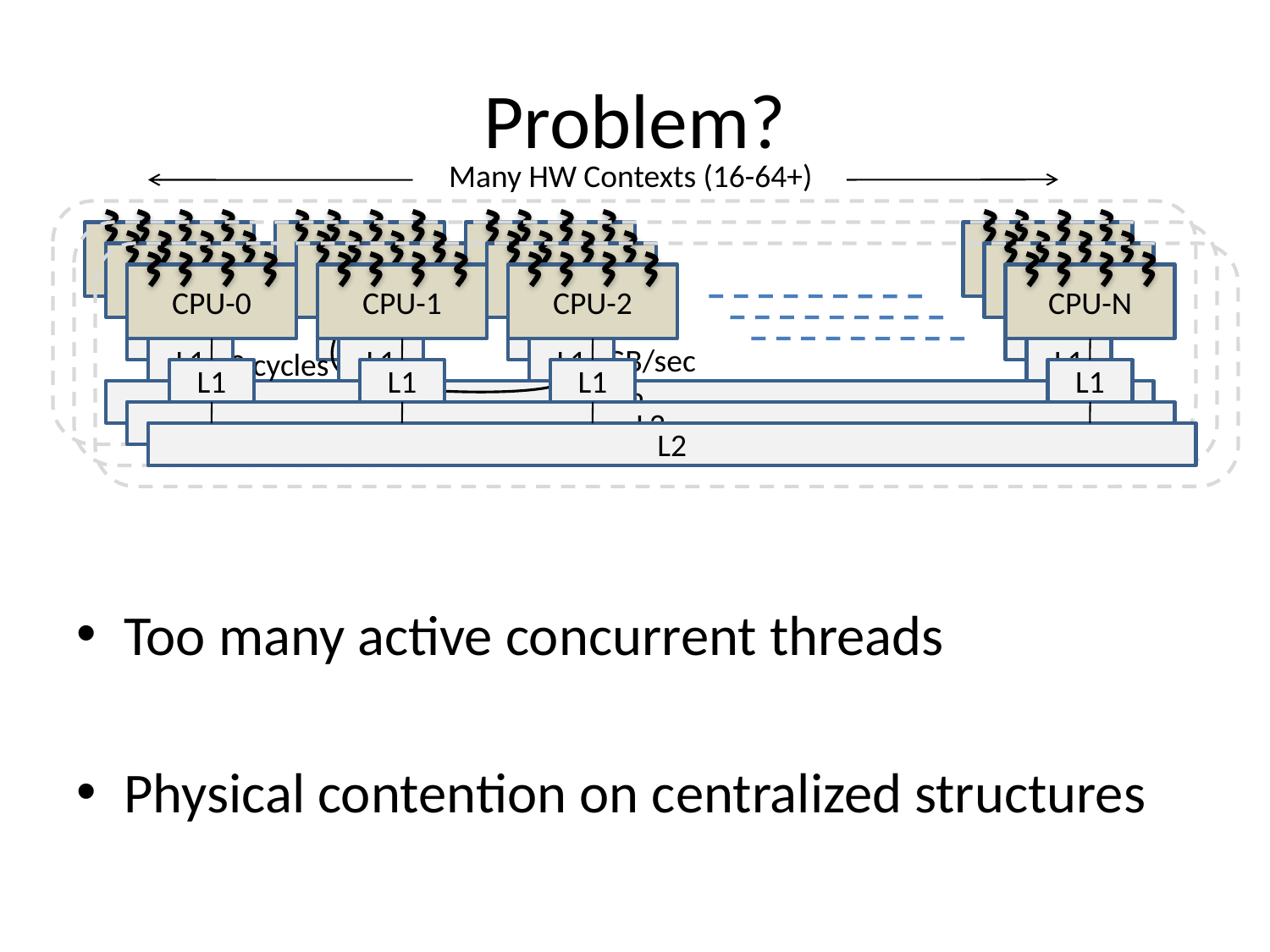

# Problem?
Many HW Contexts (16-64+)

CPU-0
L1

CPU-1
L1

CPU-2
L1

CPU-N
L1

CPU-0
L1

CPU-1
L1

CPU-2
L1

CPU-N
L1
L2

CPU-0
L1

CPU-1
L1

CPU-2
L1

CPU-N
L1
L2
1-25 GB/sec

20 cycles
L2
Too many active concurrent threads

Physical contention on centralized structures